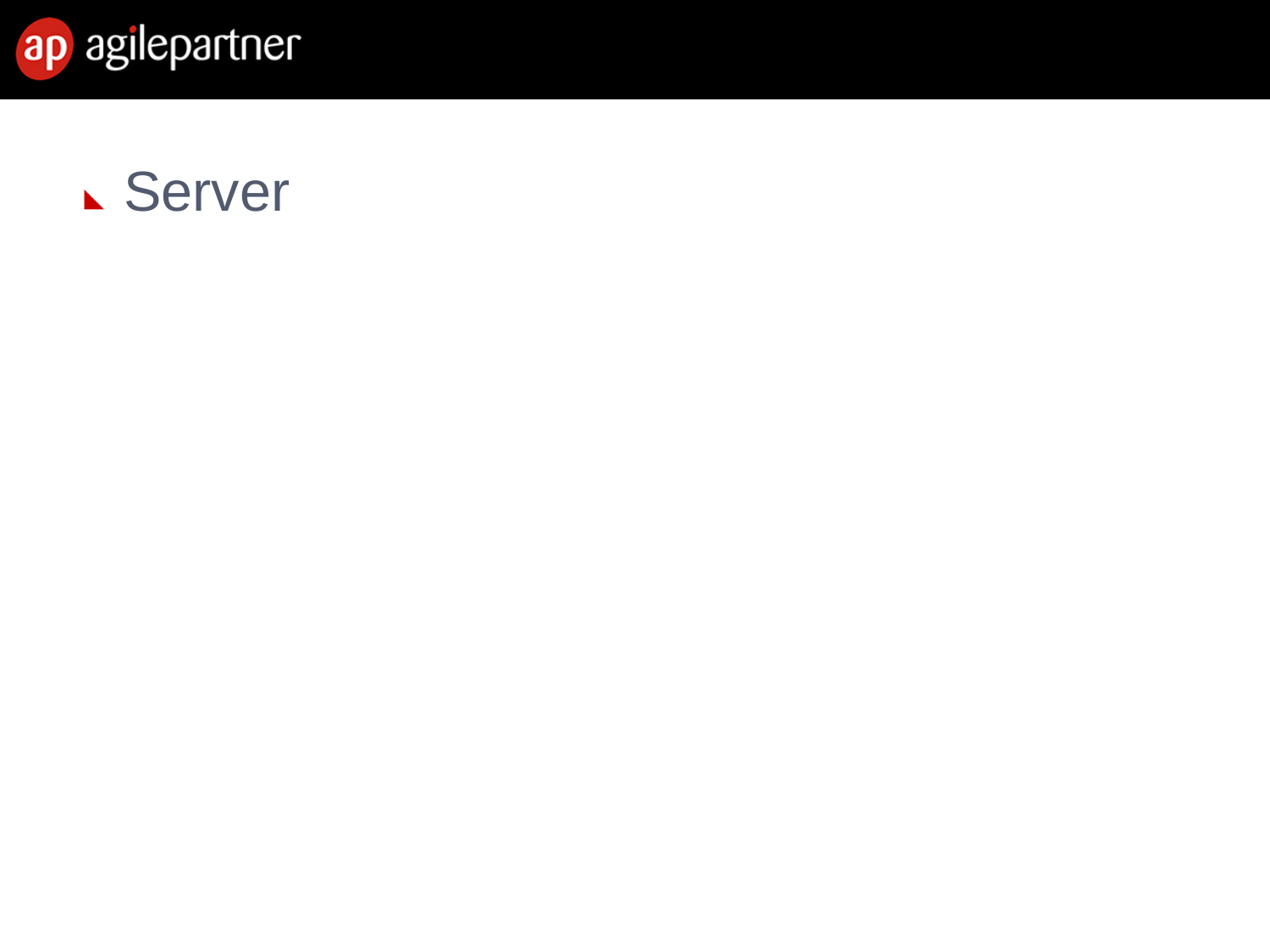

#
Server
28 Feb. 2013
Introduction to agile methods
19